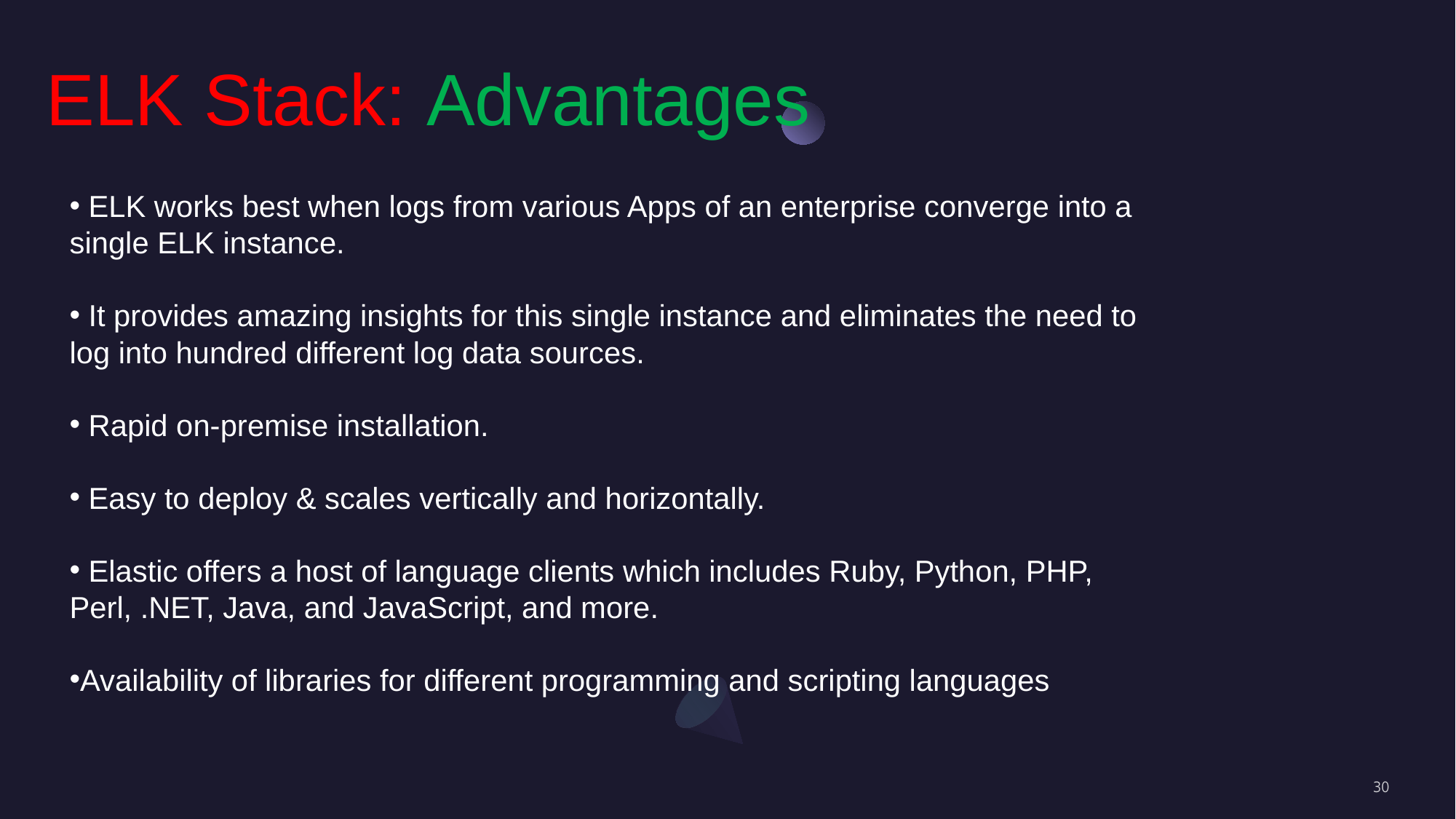

# ELK Stack: Advantages
 ELK works best when logs from various Apps of an enterprise converge into a single ELK instance.

 It provides amazing insights for this single instance and eliminates the need to log into hundred different log data sources.

 Rapid on-premise installation.

 Easy to deploy & scales vertically and horizontally.

 Elastic offers a host of language clients which includes Ruby, Python, PHP, Perl, .NET, Java, and JavaScript, and more.

Availability of libraries for different programming and scripting languages
30